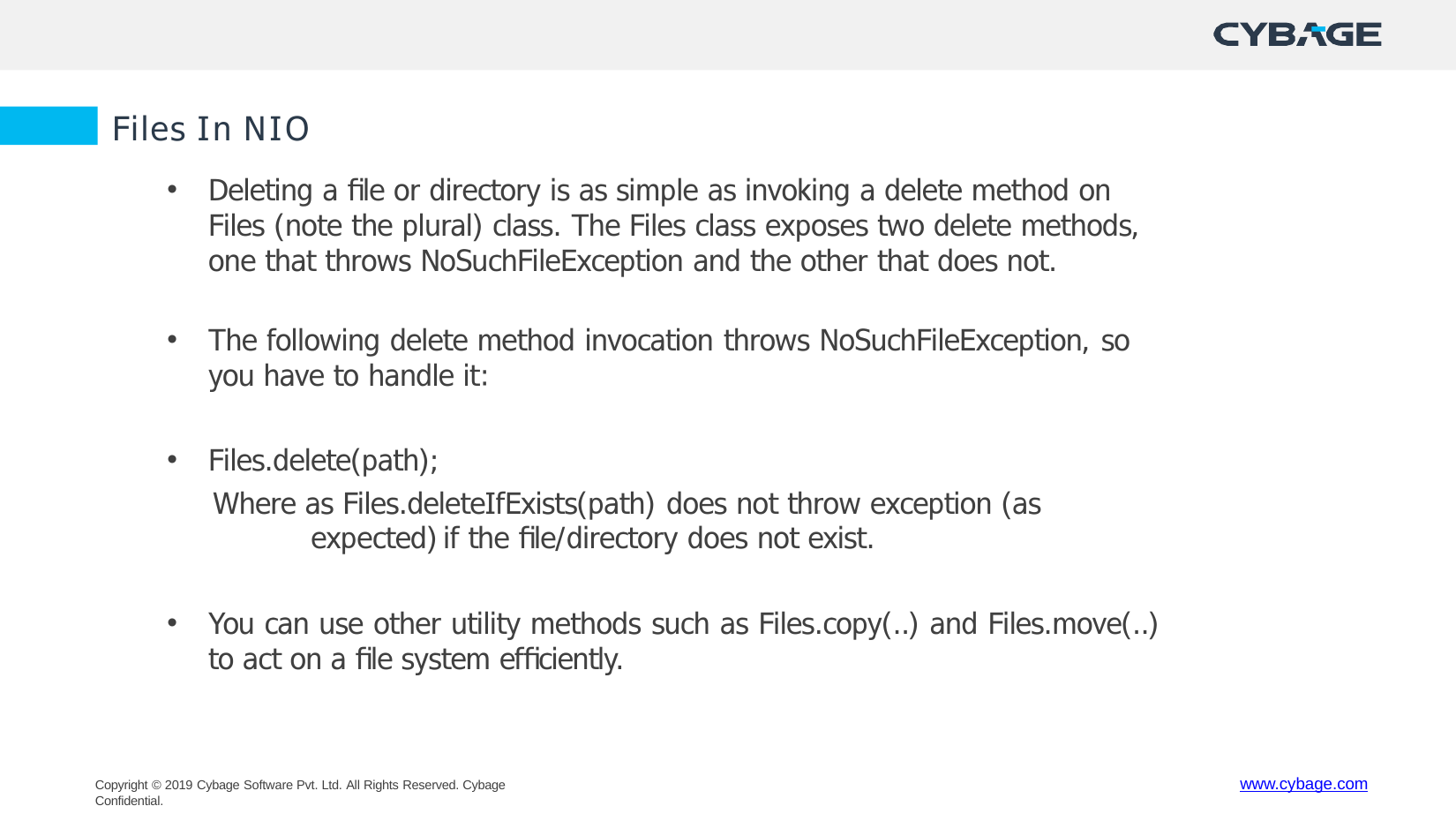

# Files In NIO
Deleting a file or directory is as simple as invoking a delete method on  Files (note the plural) class. The Files class exposes two delete methods,  one that throws NoSuchFileException and the other that does not.

The following delete method invocation throws NoSuchFileException, so  you have to handle it:

Files.delete(path);
Where as Files.deleteIfExists(path) does not throw exception (as  expected)	if the file/directory does not exist.

You can use other utility methods such as Files.copy(..) and Files.move(..)  to act on a file system efficiently.
www.cybage.com
Copyright © 2019 Cybage Software Pvt. Ltd. All Rights Reserved. Cybage Confidential.